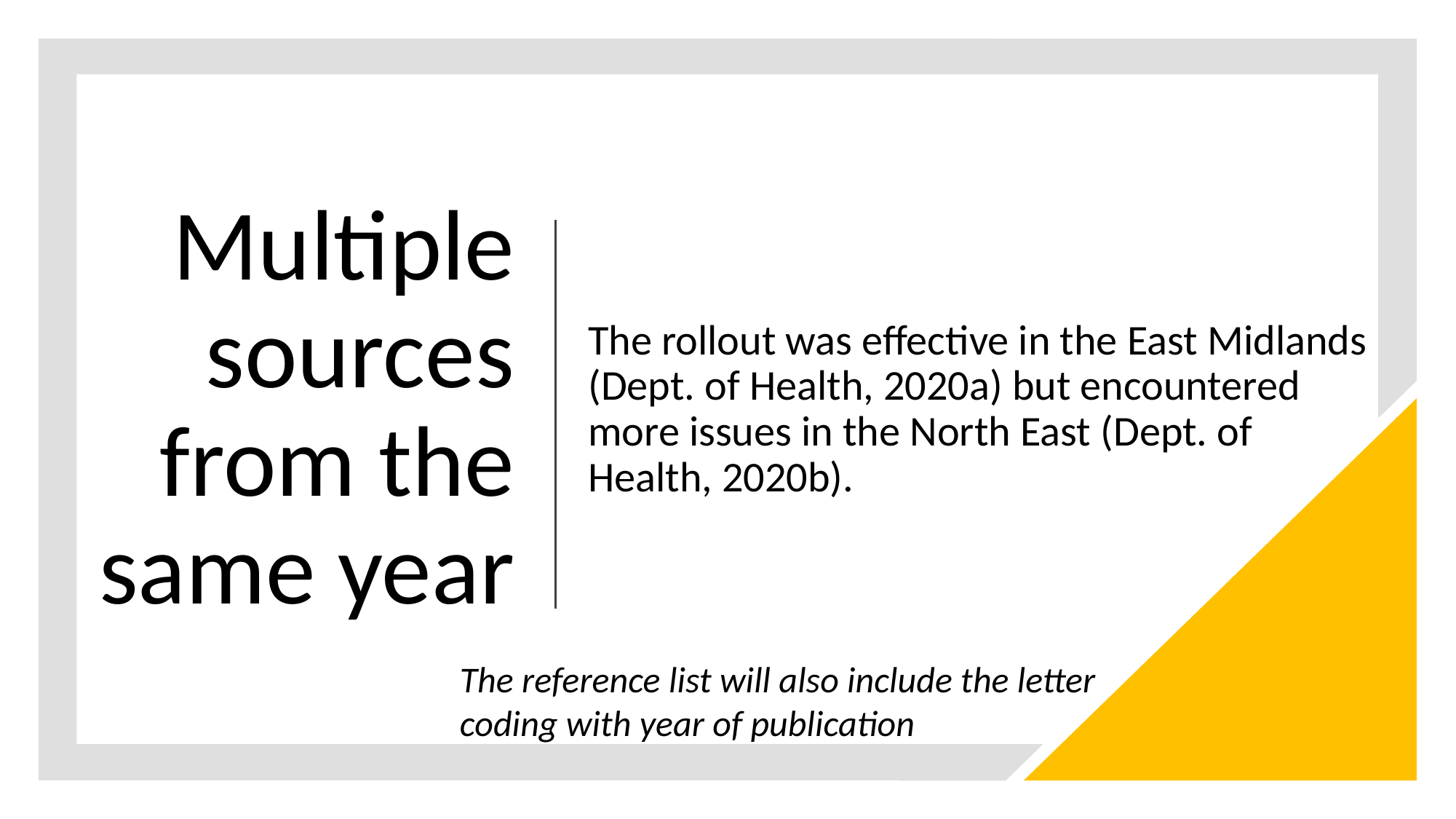

# Multiple sources from the same year
The rollout was effective in the East Midlands (Dept. of Health, 2020a) but encountered more issues in the North East (Dept. of Health, 2020b).

The reference list will also include the letter
coding with year of publication